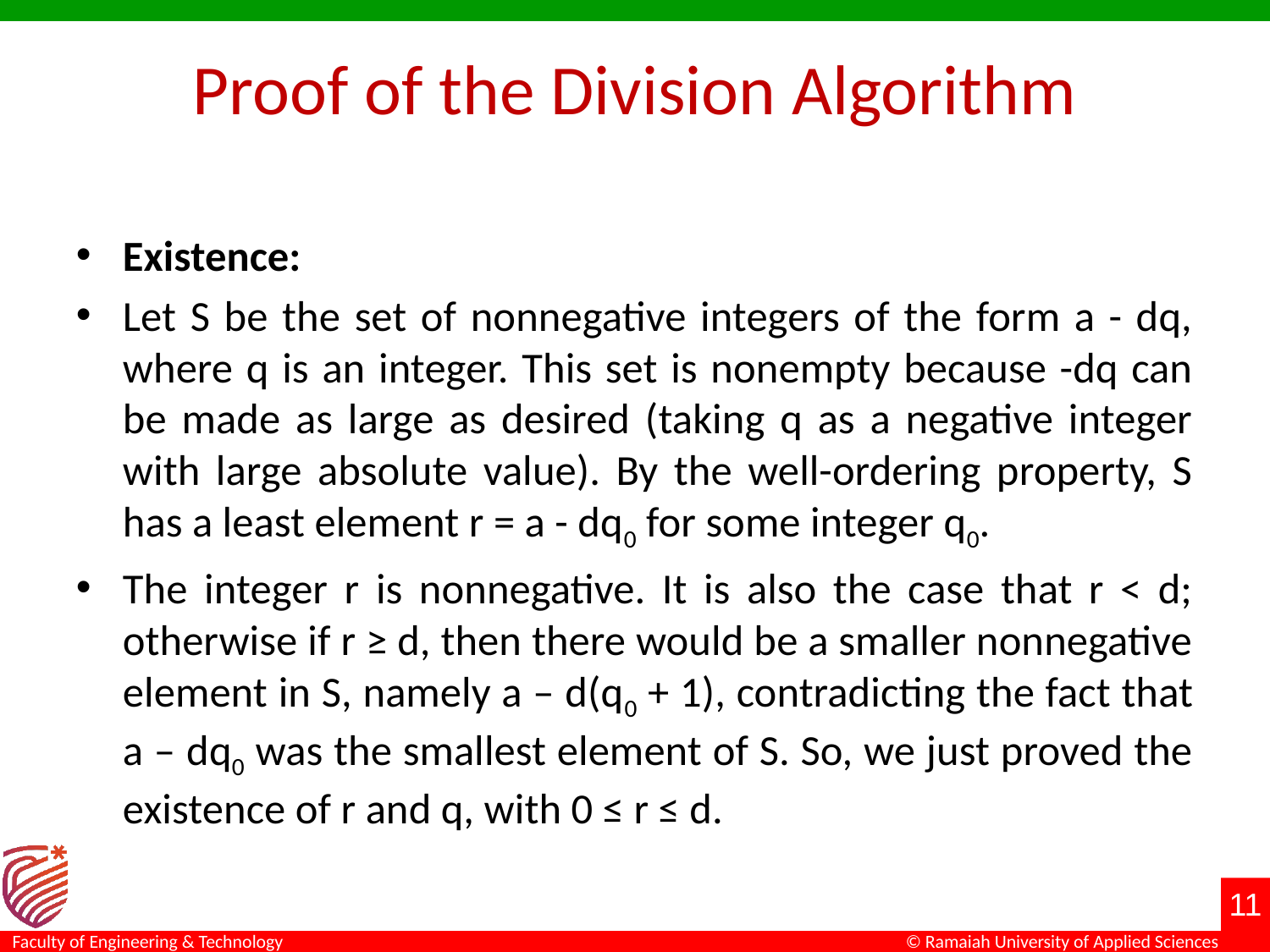

# Proof of the Division Algorithm
Existence:
Let S be the set of nonnegative integers of the form a - dq, where q is an integer. This set is nonempty because -dq can be made as large as desired (taking q as a negative integer with large absolute value). By the well-ordering property, S has a least element r = a - dq0 for some integer q0.
The integer r is nonnegative. It is also the case that r < d; otherwise if r ≥ d, then there would be a smaller nonnegative element in S, namely a – d(q0 + 1), contradicting the fact that a – dq0 was the smallest element of S. So, we just proved the existence of r and q, with 0 ≤ r ≤ d.